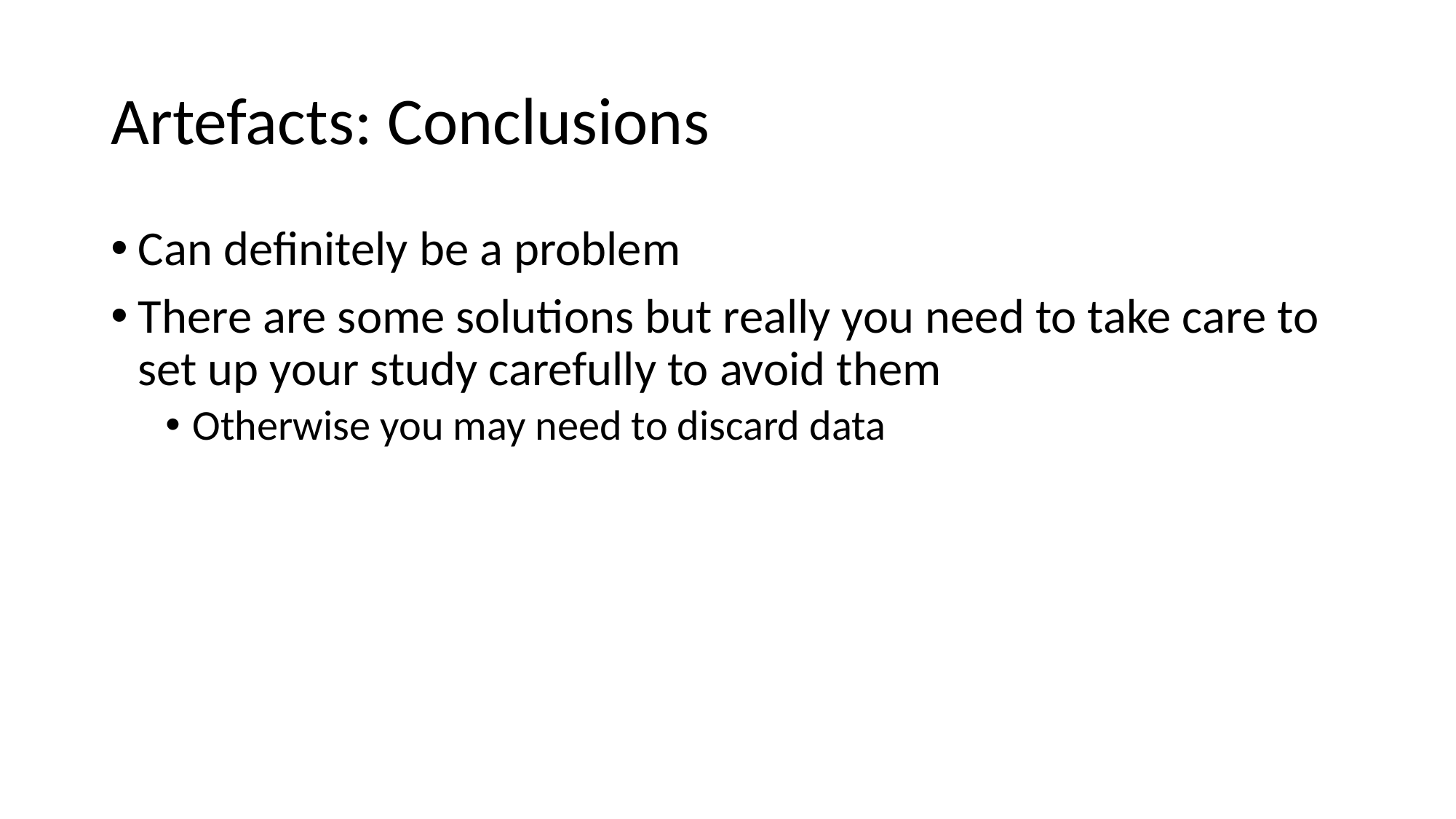

# Artefacts: Conclusions
Can definitely be a problem
There are some solutions but really you need to take care to set up your study carefully to avoid them
Otherwise you may need to discard data